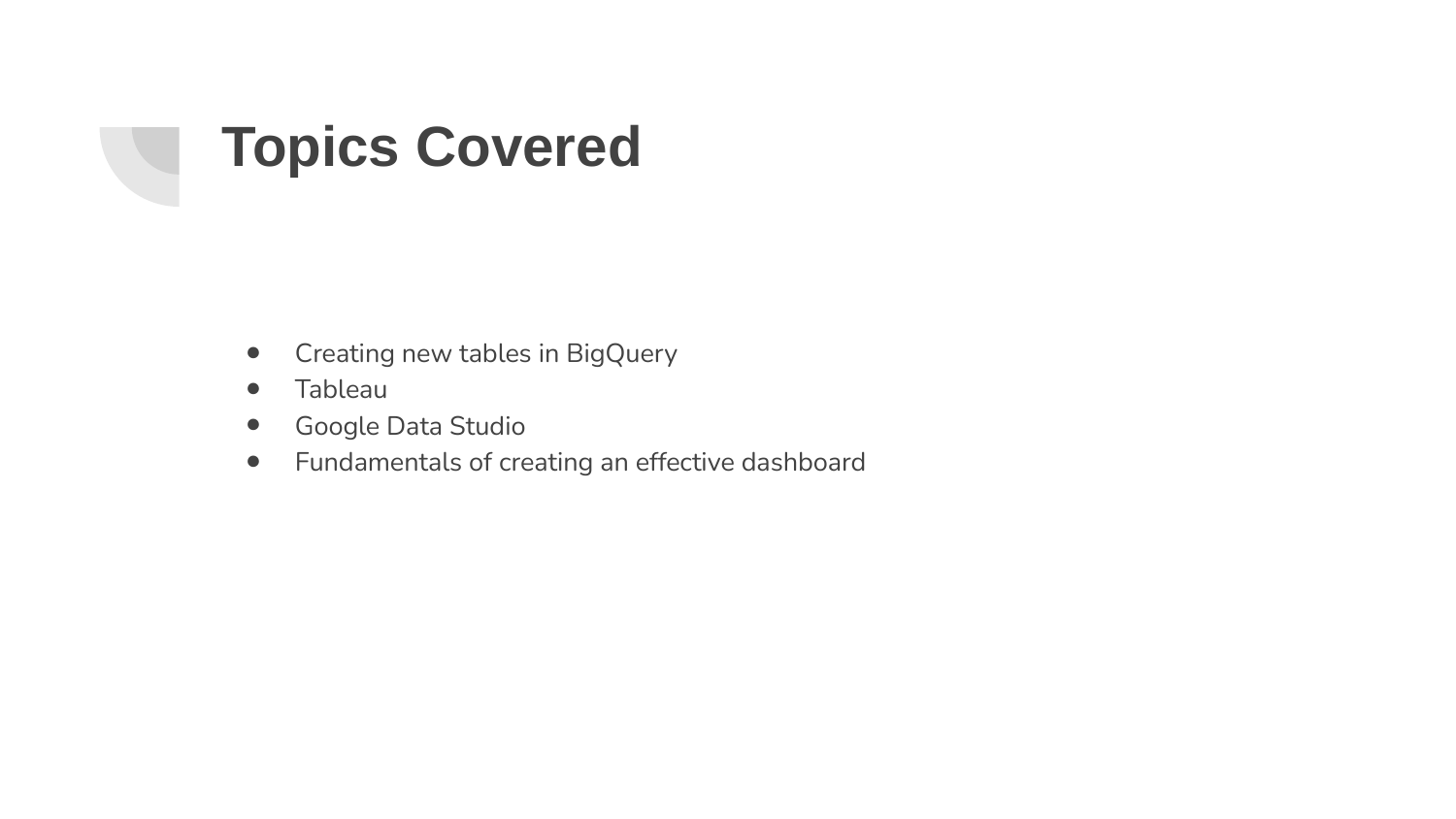

# Topics Covered
Creating new tables in BigQuery
Tableau
Google Data Studio
Fundamentals of creating an effective dashboard